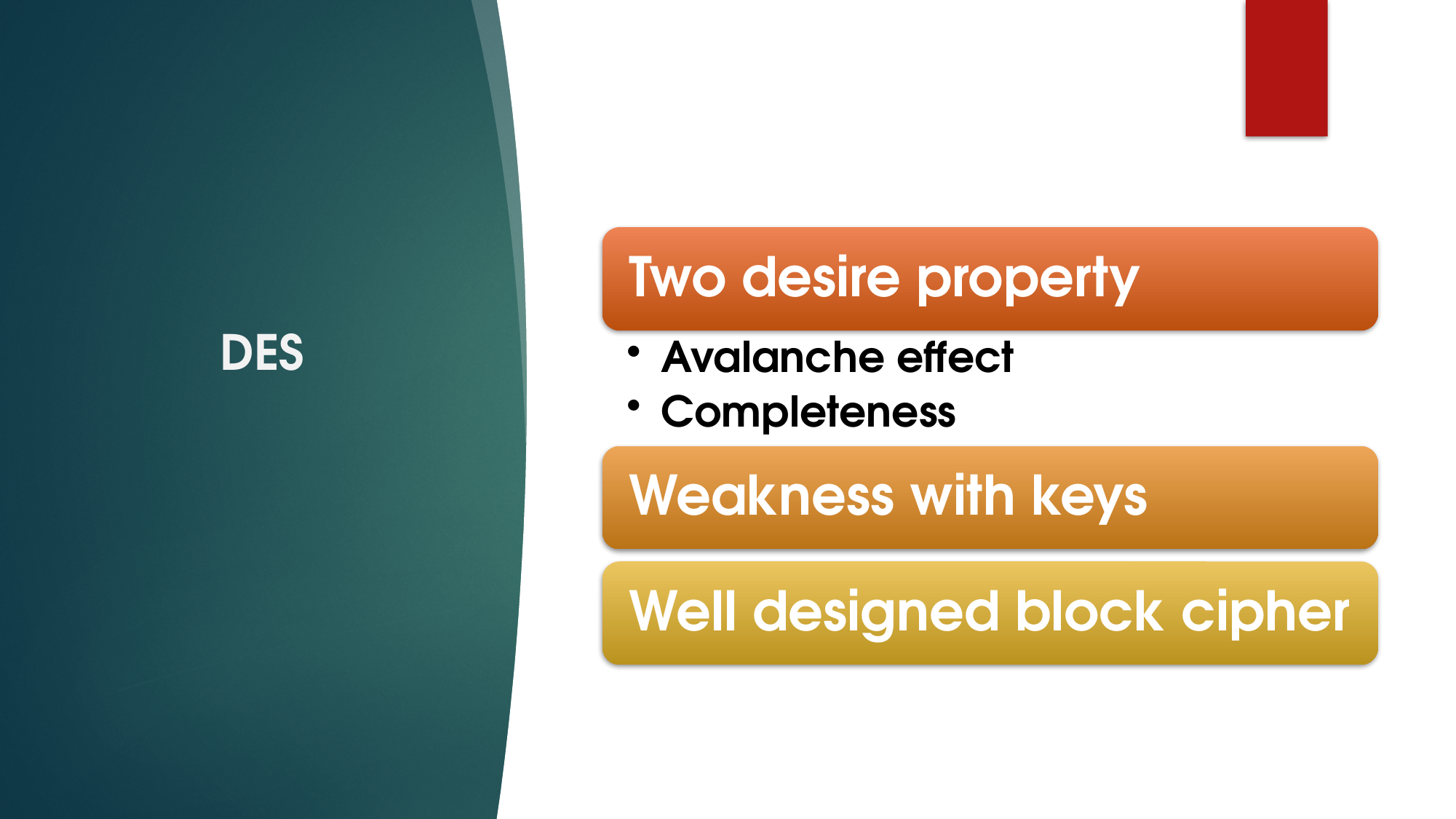

# DES
Two desire property
Avalanche effect
Completeness
Weakness with keys
Well designed block cipher